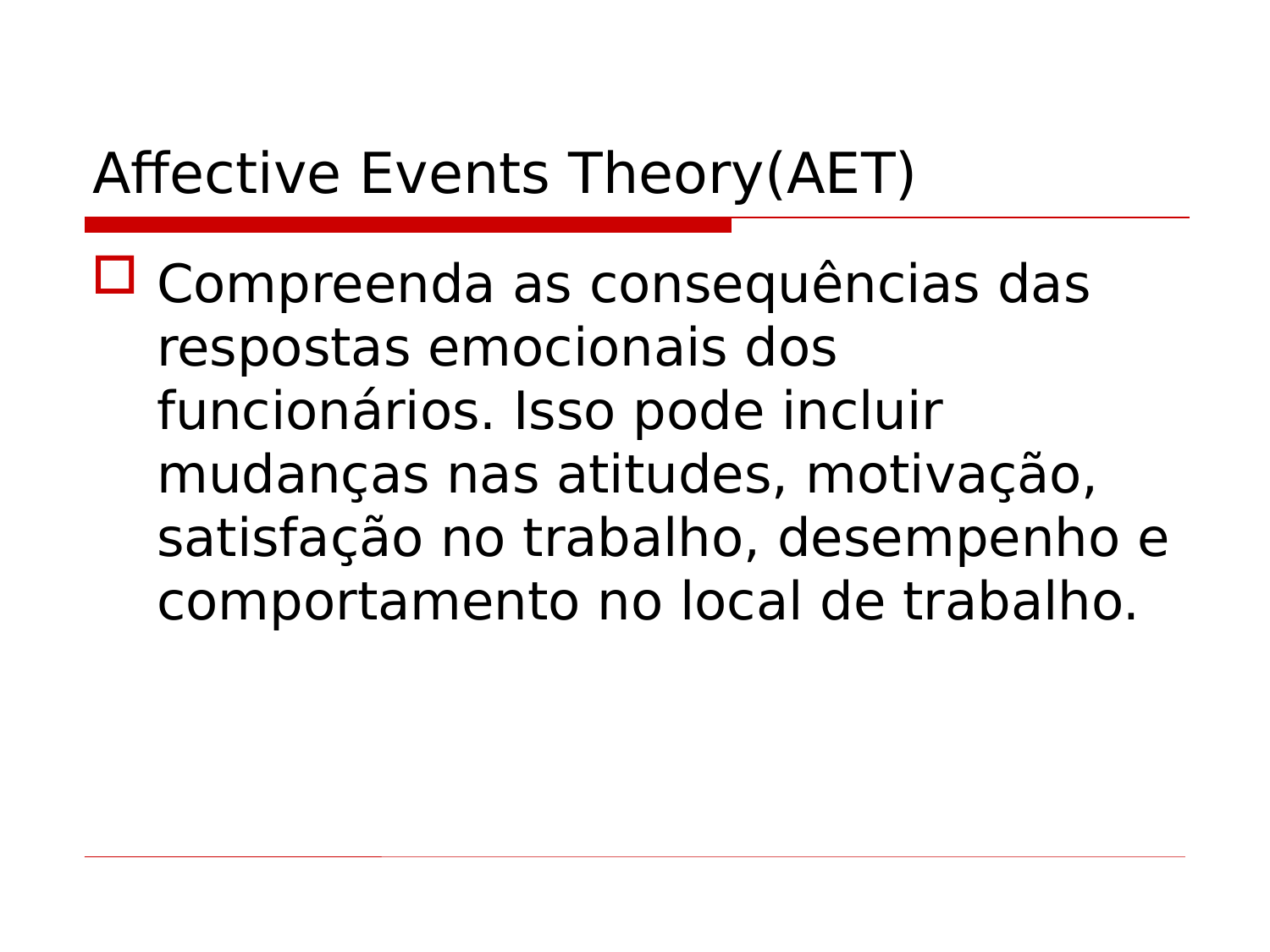

# Affective Events Theory(AET)
Compreenda as consequências das respostas emocionais dos funcionários. Isso pode incluir mudanças nas atitudes, motivação, satisfação no trabalho, desempenho e comportamento no local de trabalho.